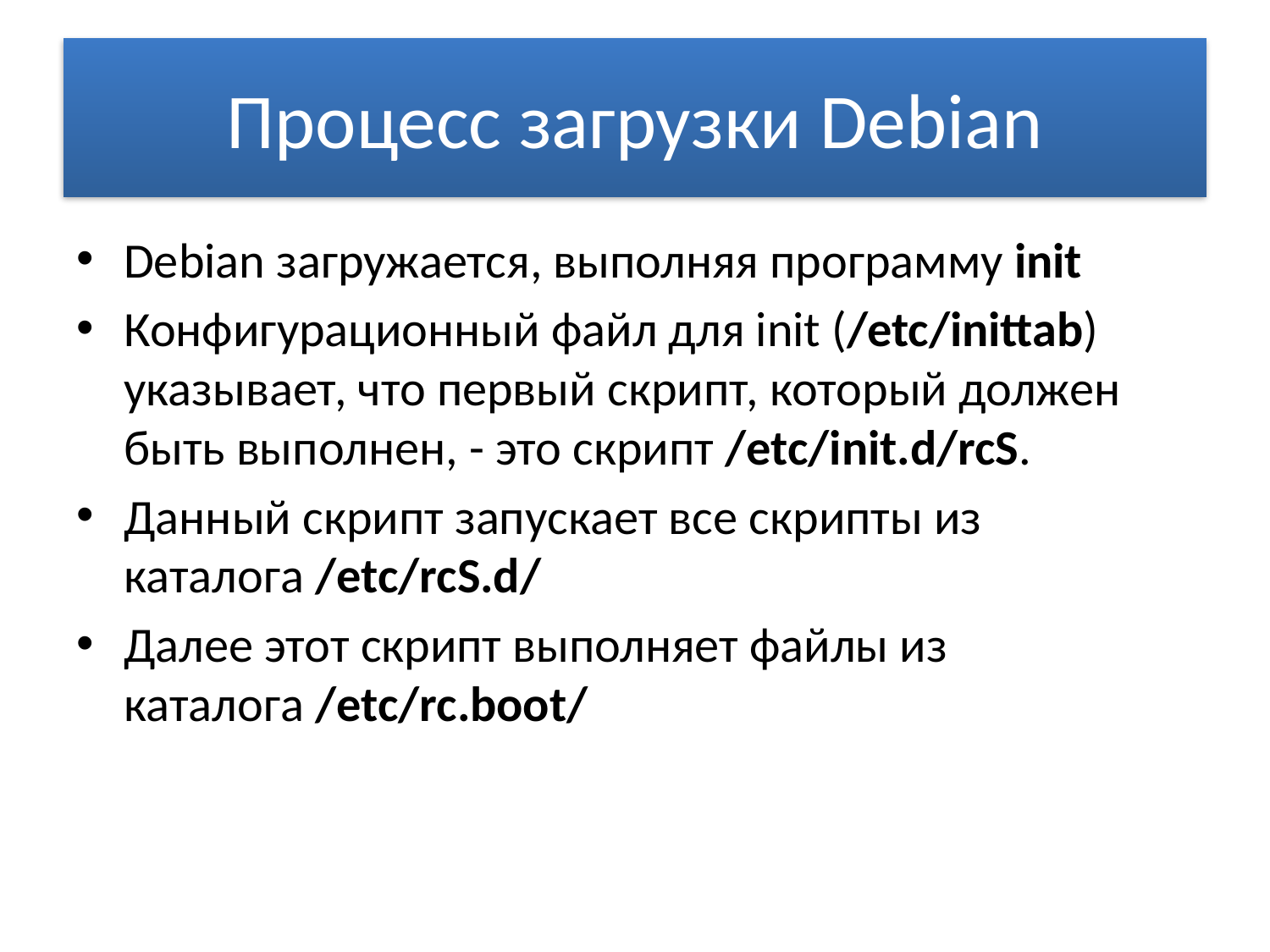

# Процесс загрузки Debian
Debian загружается, выполняя программу init
Конфигурационный файл для init (/etc/inittab) указывает, что первый скрипт, который должен быть выполнен, - это скрипт /etc/init.d/rcS.
Данный скрипт запускает все скрипты из каталога /etc/rcS.d/
Далее этот скрипт выполняет файлы из каталога /etc/rc.boot/